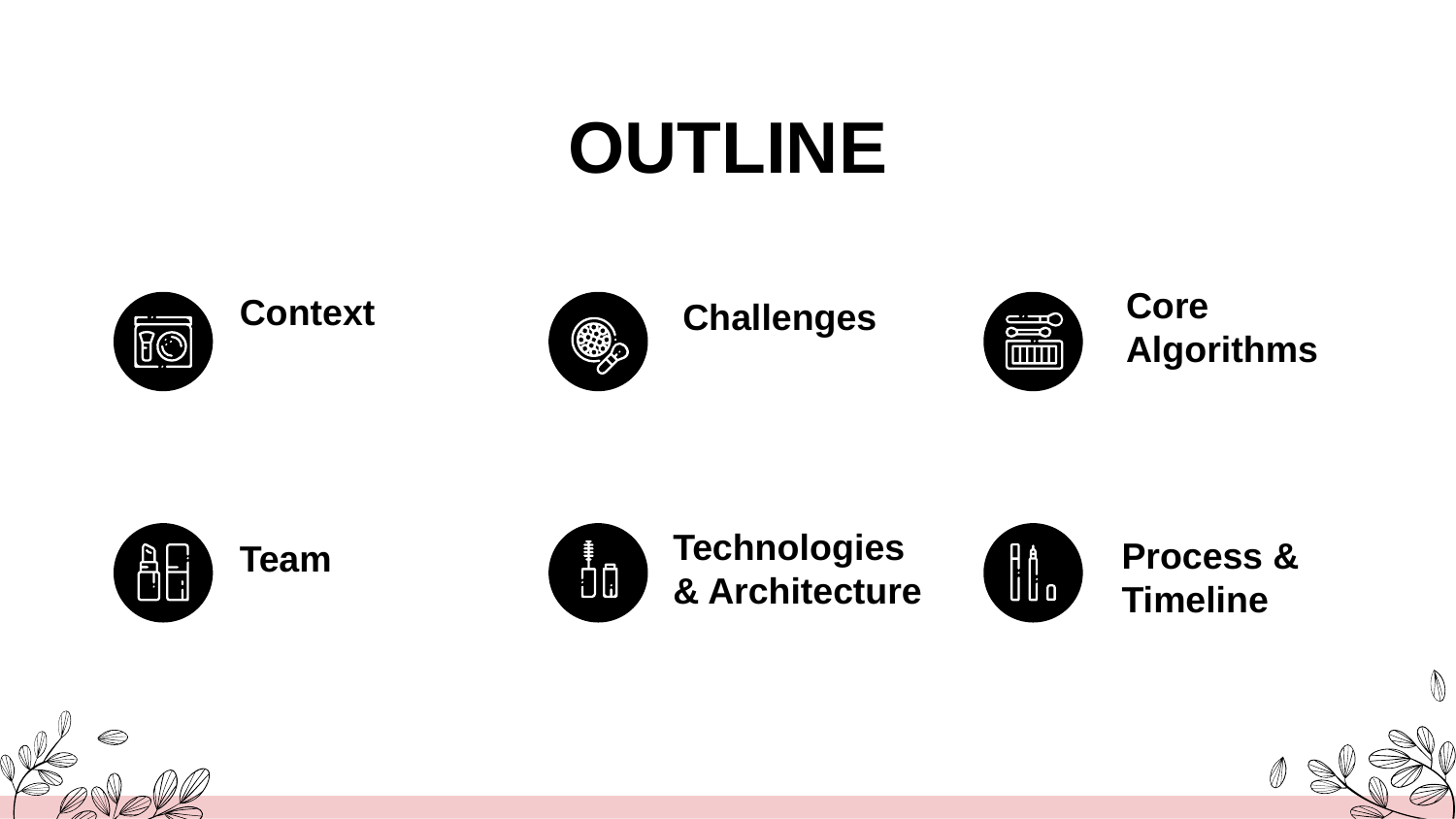

# OUTLINE
Core Algorithms
Context
Challenges

Technologies & Architecture
Process & Timeline
Team